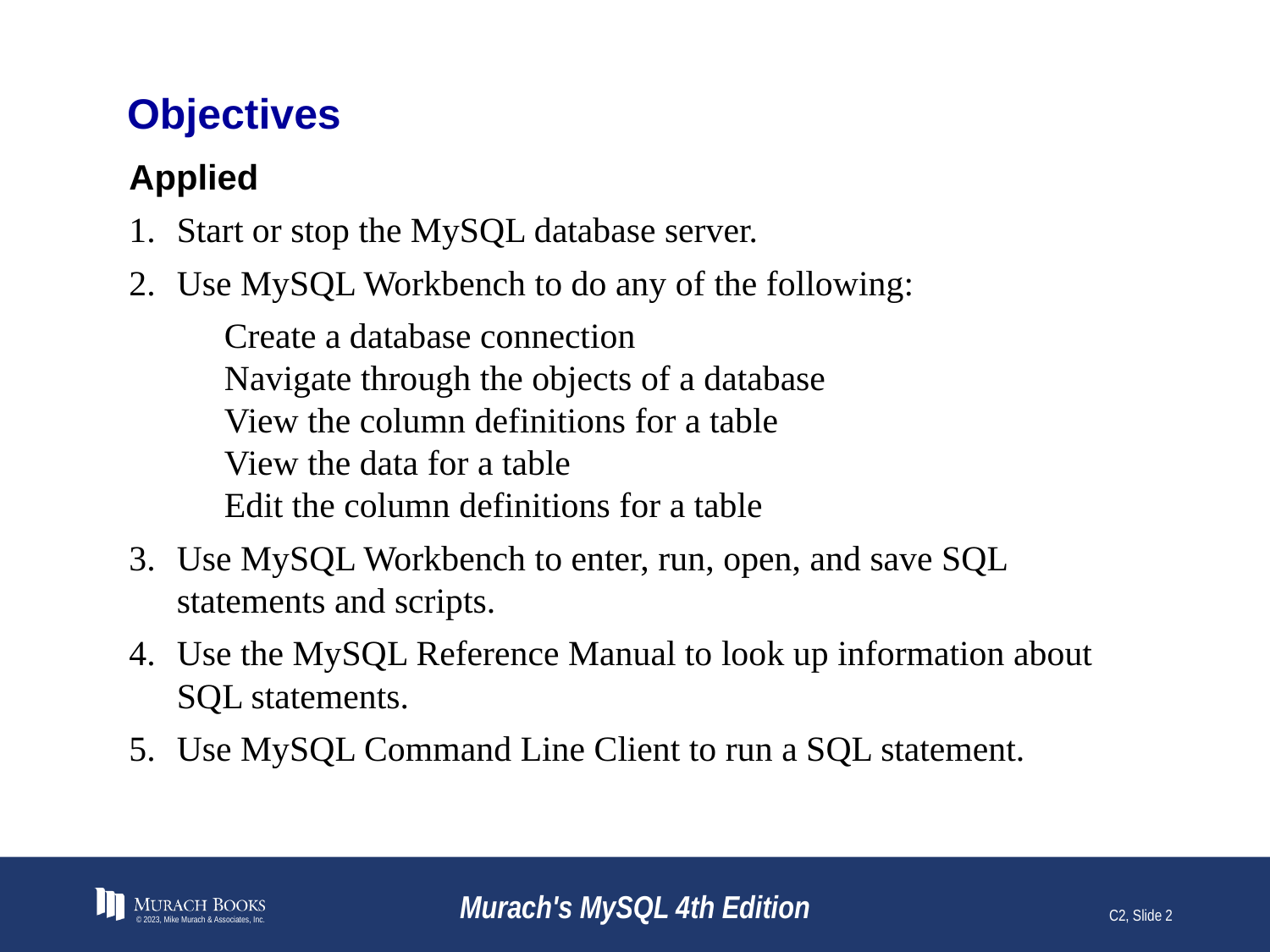

# Objectives
Applied
Start or stop the MySQL database server.
Use MySQL Workbench to do any of the following:
Create a database connection
Navigate through the objects of a database
View the column definitions for a table
View the data for a table
Edit the column definitions for a table
Use MySQL Workbench to enter, run, open, and save SQL statements and scripts.
Use the MySQL Reference Manual to look up information about SQL statements.
Use MySQL Command Line Client to run a SQL statement.
© 2023, Mike Murach & Associates, Inc.
Murach's MySQL 4th Edition

C2, Slide 2